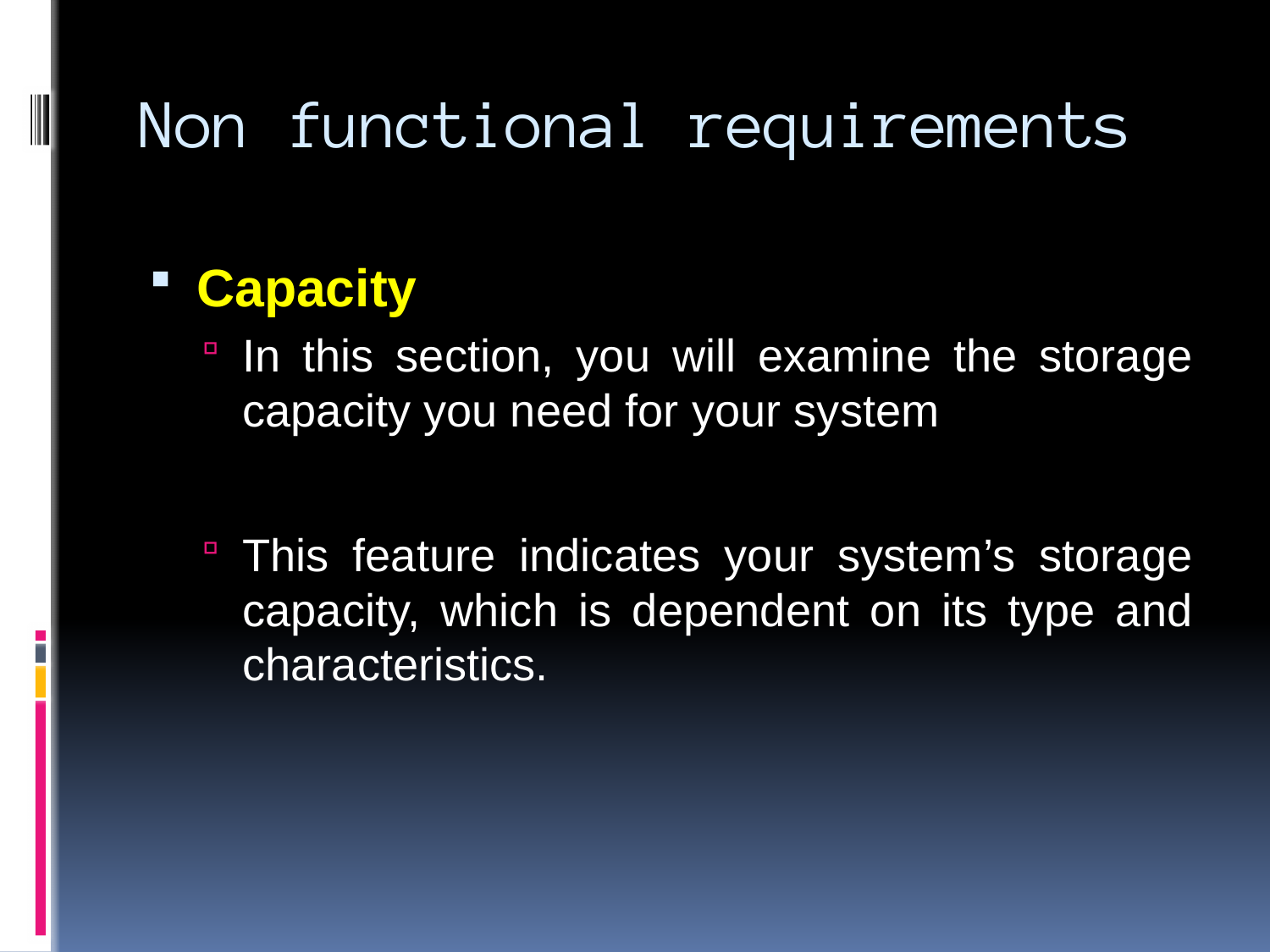

# Non functional requirements
Capacity
In this section, you will examine the storage capacity you need for your system

This feature indicates your system’s storage capacity, which is dependent on its type and characteristics.